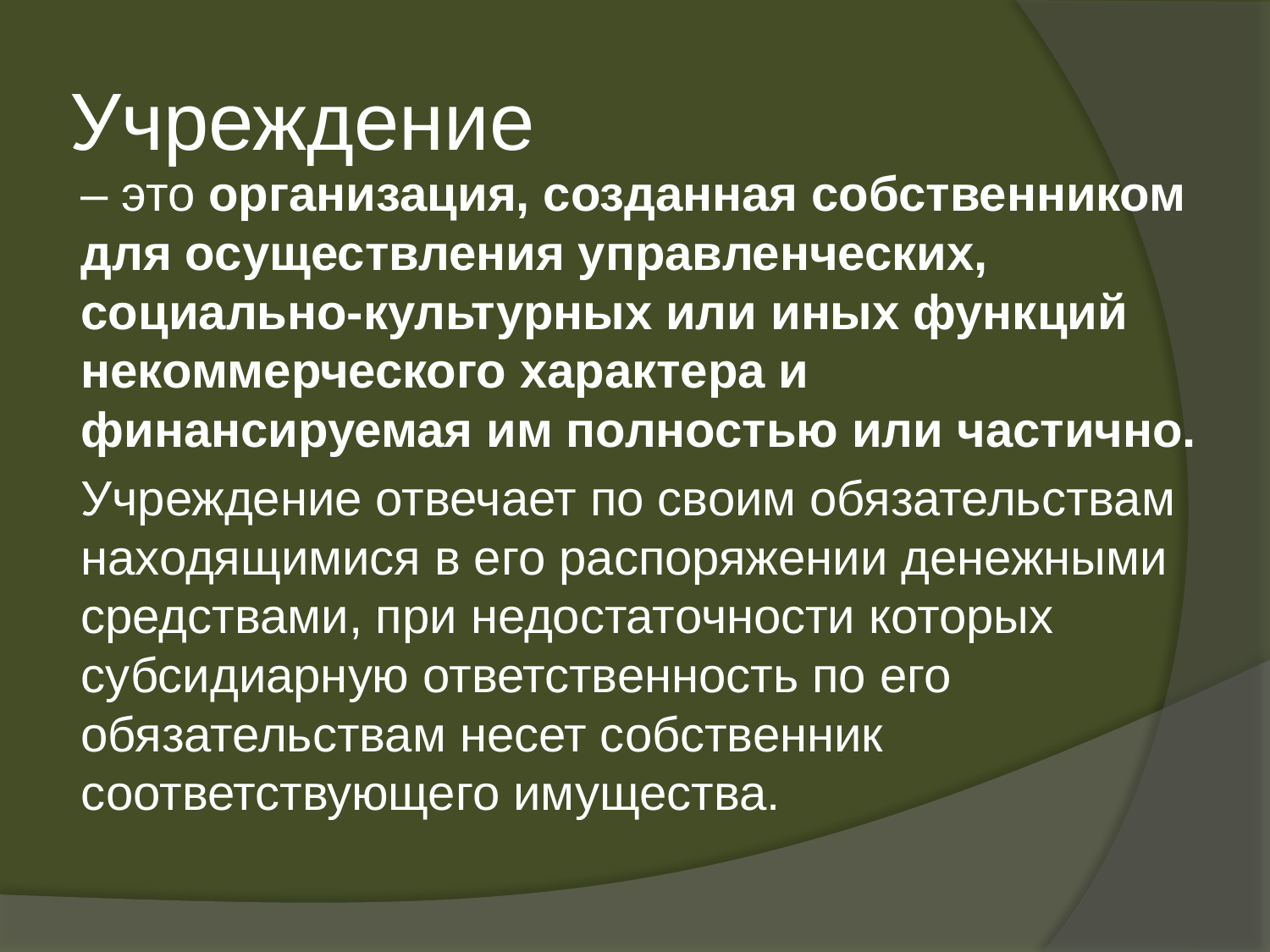

# Учреждение
– это организация, созданная собственником для осуществления управленческих, социально-культурных или иных функций некоммерческого характера и финансируемая им полностью или частично.
Учреждение отвечает по своим обязательствам находящимися в его распоряжении денежными средствами, при недостаточности которых субсидиарную ответственность по его обязательствам несет собственник соответствующего имущества.